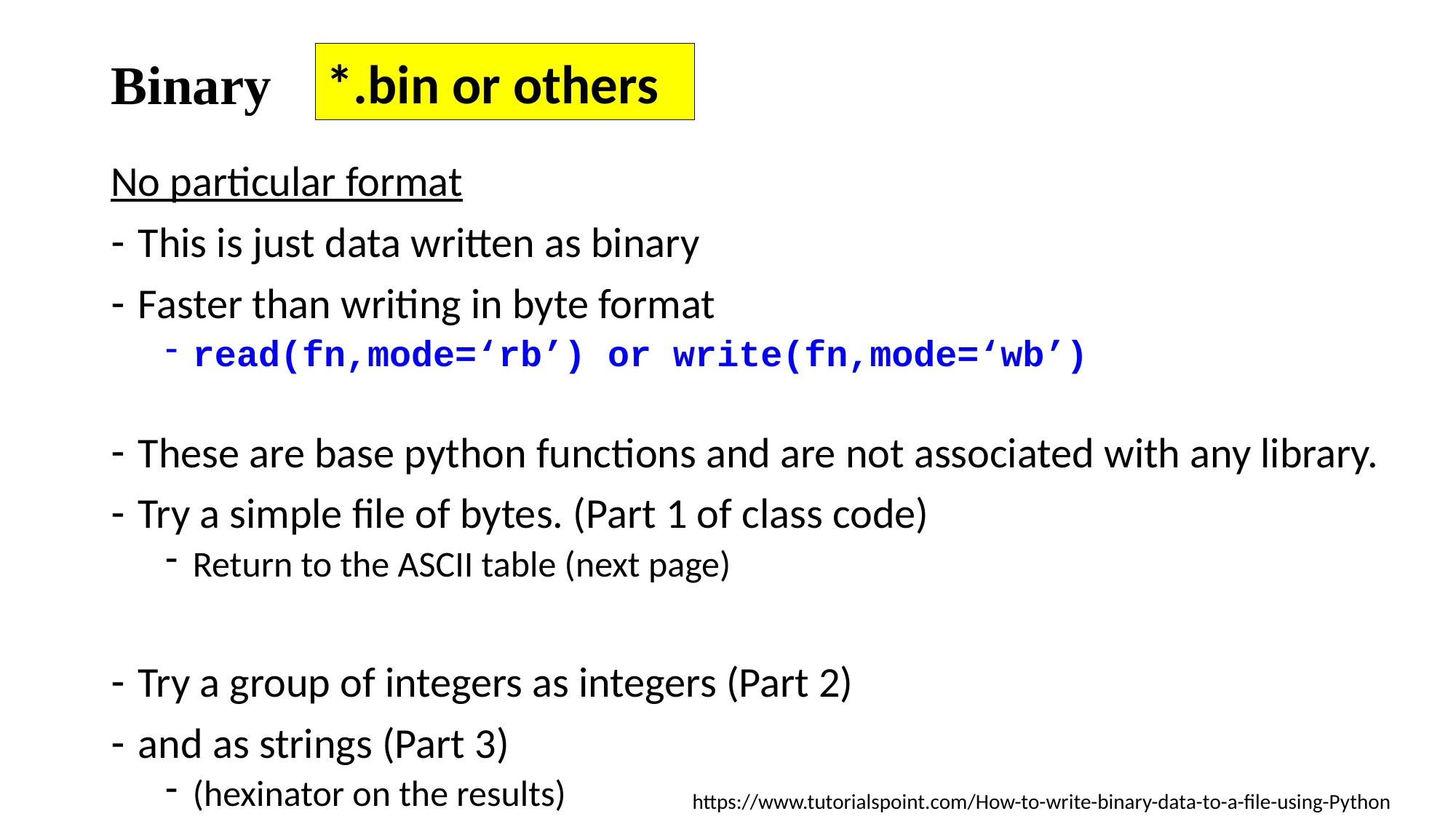

# Binary
*.bin or others
No particular format
This is just data written as binary
Faster than writing in byte format
read(fn,mode=‘rb’) or write(fn,mode=‘wb’)

These are base python functions and are not associated with any library.
Try a simple file of bytes. (Part 1 of class code)
Return to the ASCII table (next page)

Try a group of integers as integers (Part 2)
and as strings (Part 3)
(hexinator on the results)

https://www.tutorialspoint.com/How-to-write-binary-data-to-a-file-using-Python